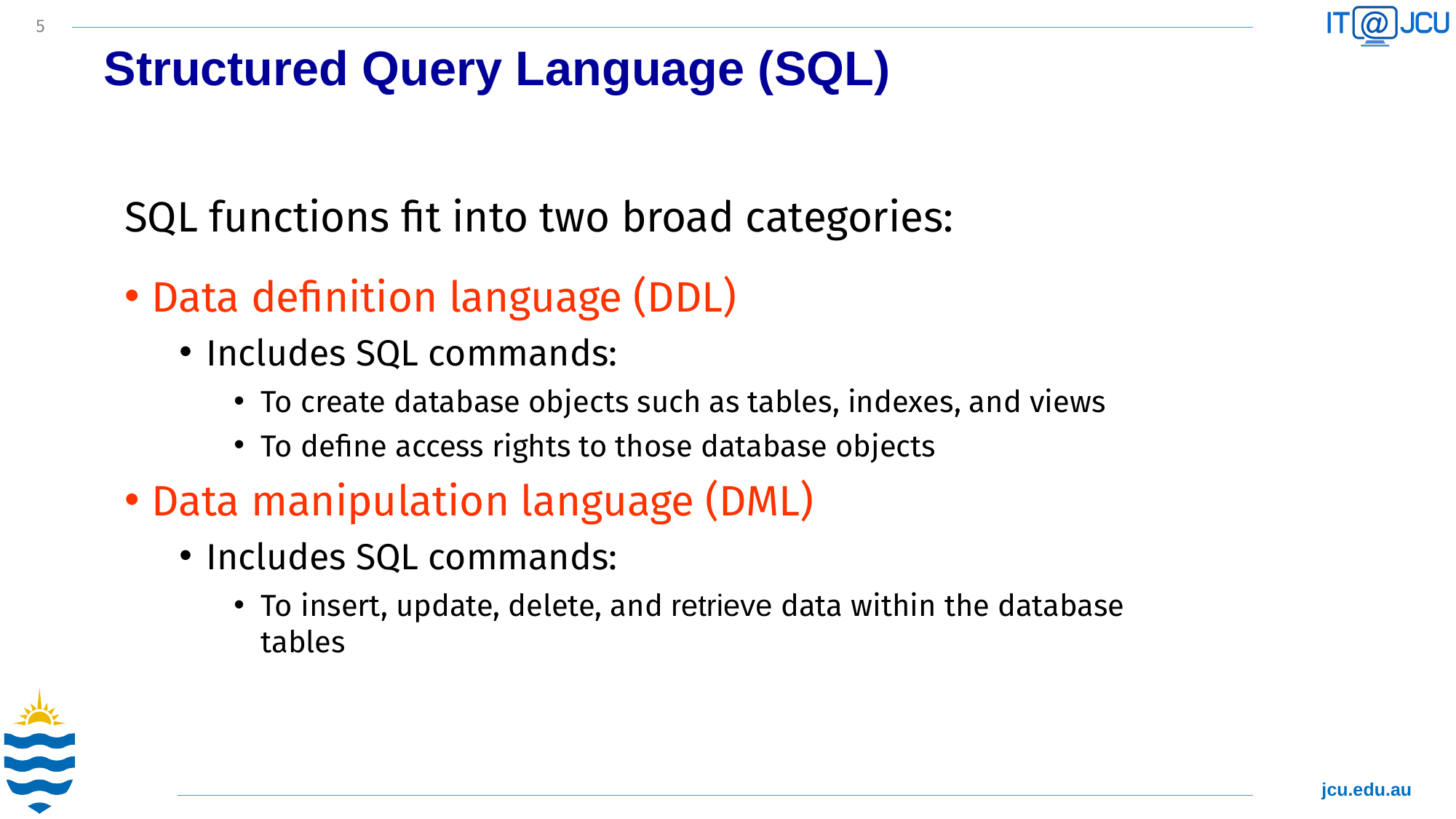

5
# Structured Query Language (SQL)
SQL functions fit into two broad categories:
Data definition language (DDL)‏
Includes SQL commands:
To create database objects such as tables, indexes, and views
To define access rights to those database objects
Data manipulation language (DML)‏
Includes SQL commands:
To insert, update, delete, and retrieve data within the database tables